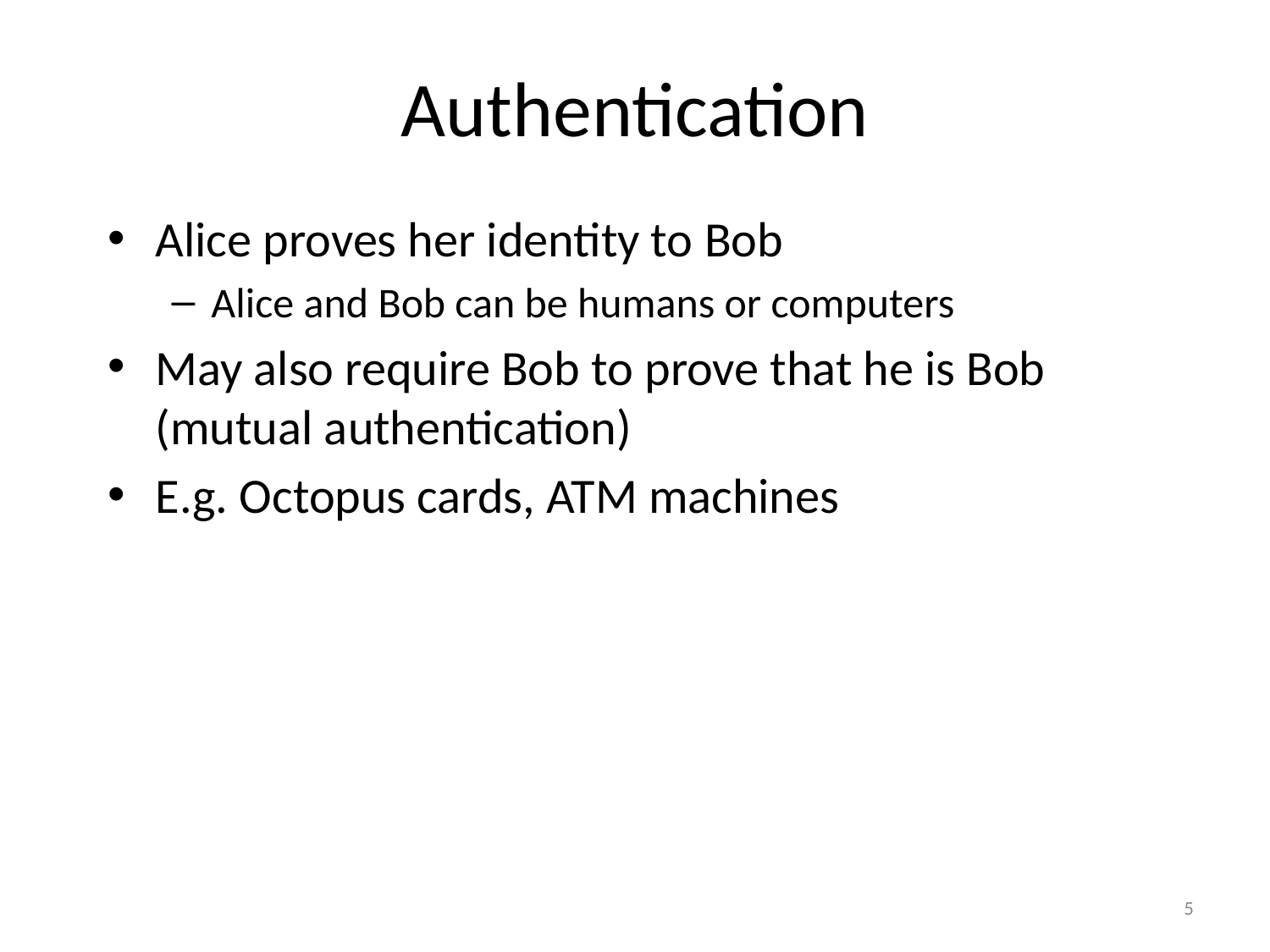

# Authentication
Alice proves her identity to Bob
Alice and Bob can be humans or computers
May also require Bob to prove that he is Bob (mutual authentication)
E.g. Octopus cards, ATM machines
5